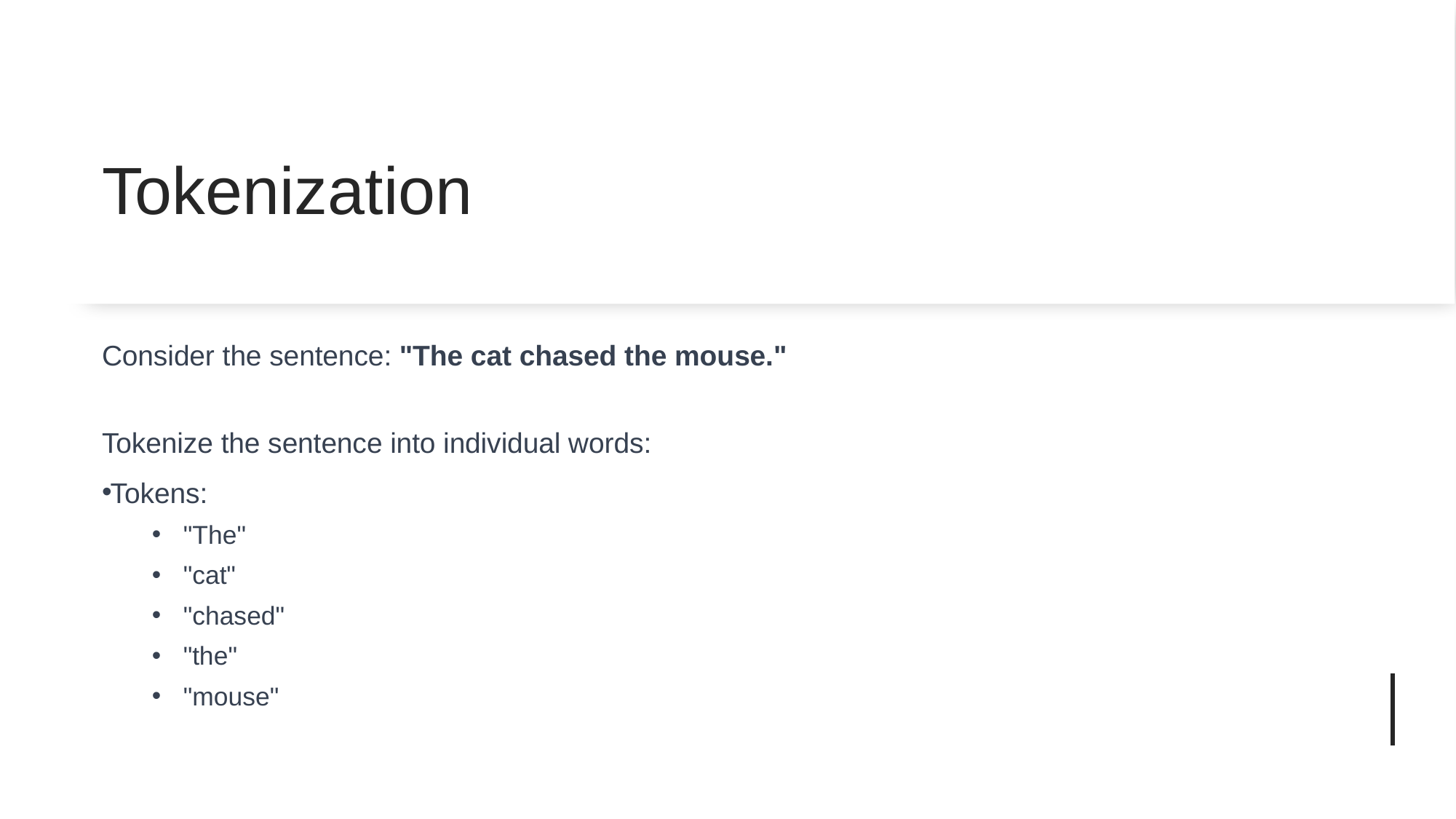

# Tokenization
Consider the sentence: "The cat chased the mouse."
Tokenize the sentence into individual words:
Tokens:
"The"
"cat"
"chased"
"the"
"mouse"